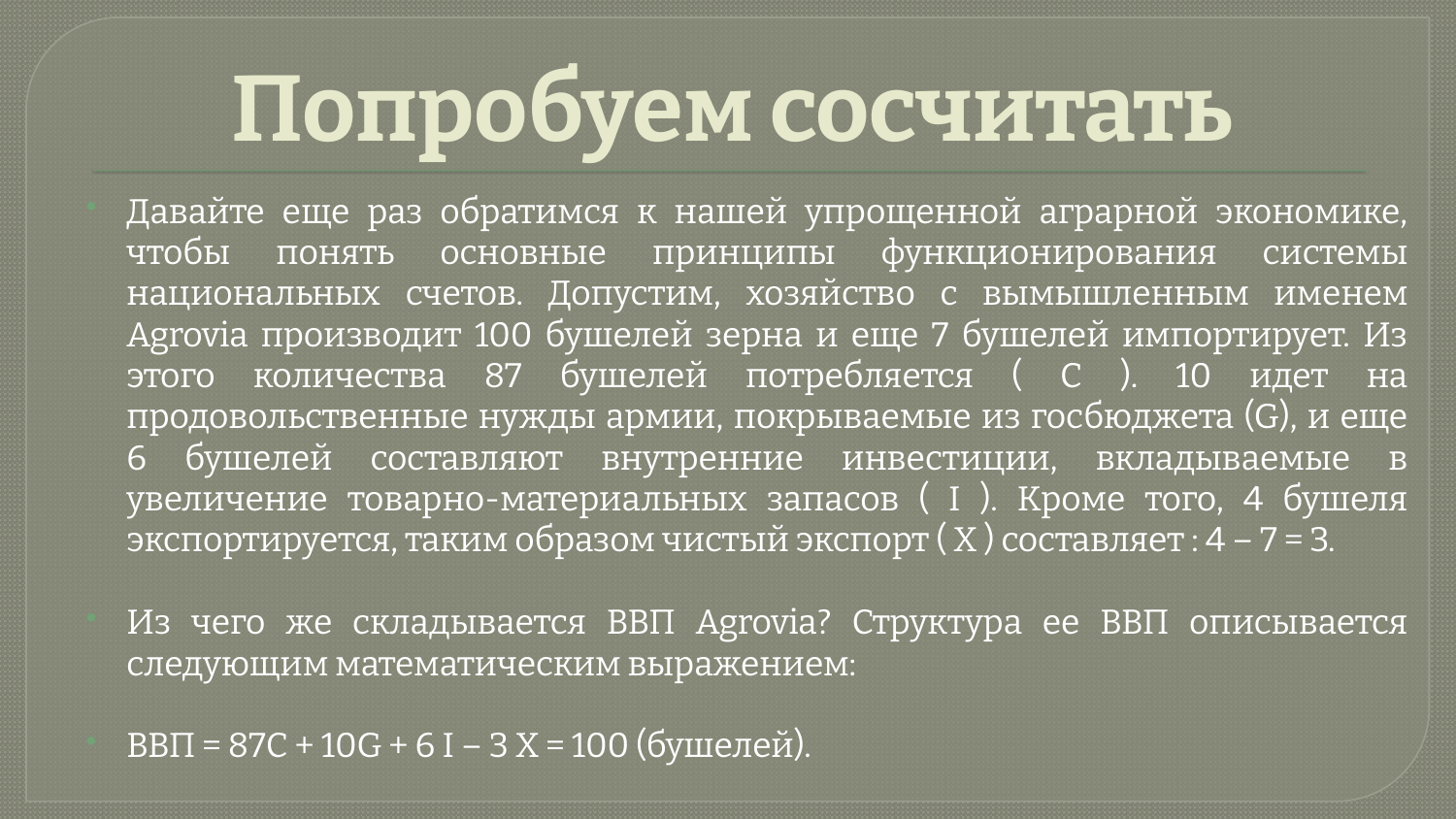

# Попробуем сосчитать
Давайте еще раз обратимся к нашей упрощенной аграрной экономике, чтобы понять основные принципы функционирования системы национальных счетов. Допустим, хозяйство с вымышленным именем Agrovia производит 100 бушелей зерна и еще 7 бушелей импортирует. Из этого количества 87 бушелей потребляется ( С ). 10 идет на продовольственные нужды армии, покрываемые из госбюджета (G), и еще 6 бушелей составляют внутренние инвестиции, вкладываемые в увеличение товарно-материальных запасов ( I ). Кроме того, 4 бушеля экспортируется, таким образом чистый экспорт ( Х ) составляет : 4 – 7 = 3.

Из чего же складывается ВВП Agrovia? Структура ее ВВП описывается следующим математическим выражением:

ВВП = 87С + 10G + 6 I – 3 X = 100 (бушелей).